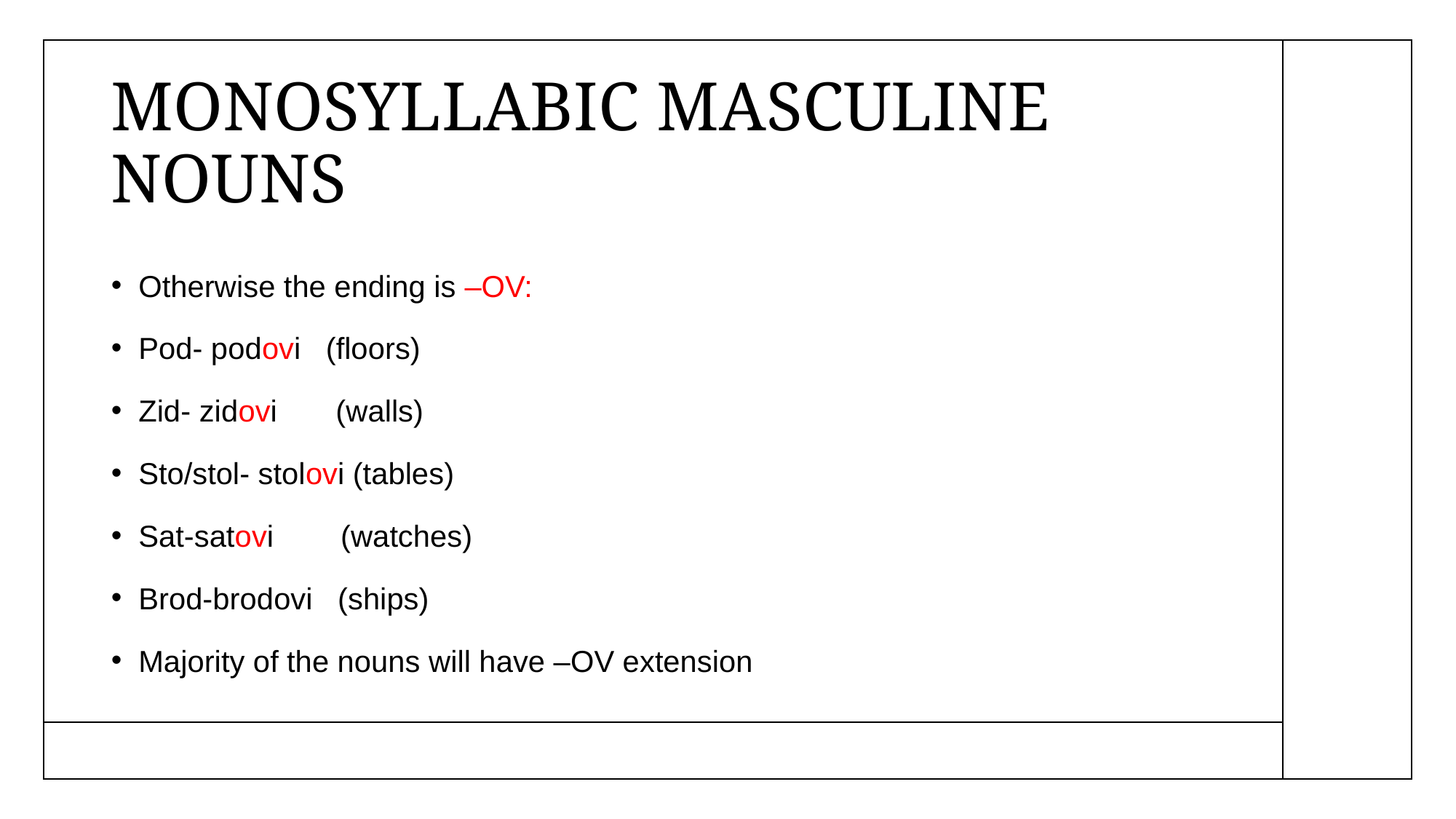

# MONOSYLLABIC MASCULINE NOUNS
Otherwise the ending is –OV:
Pod- podovi   (floors)
Zid- zidovi       (walls)
Sto/stol- stolovi (tables)
Sat-satovi        (watches)
Brod-brodovi   (ships)
Majority of the nouns will have –OV extension